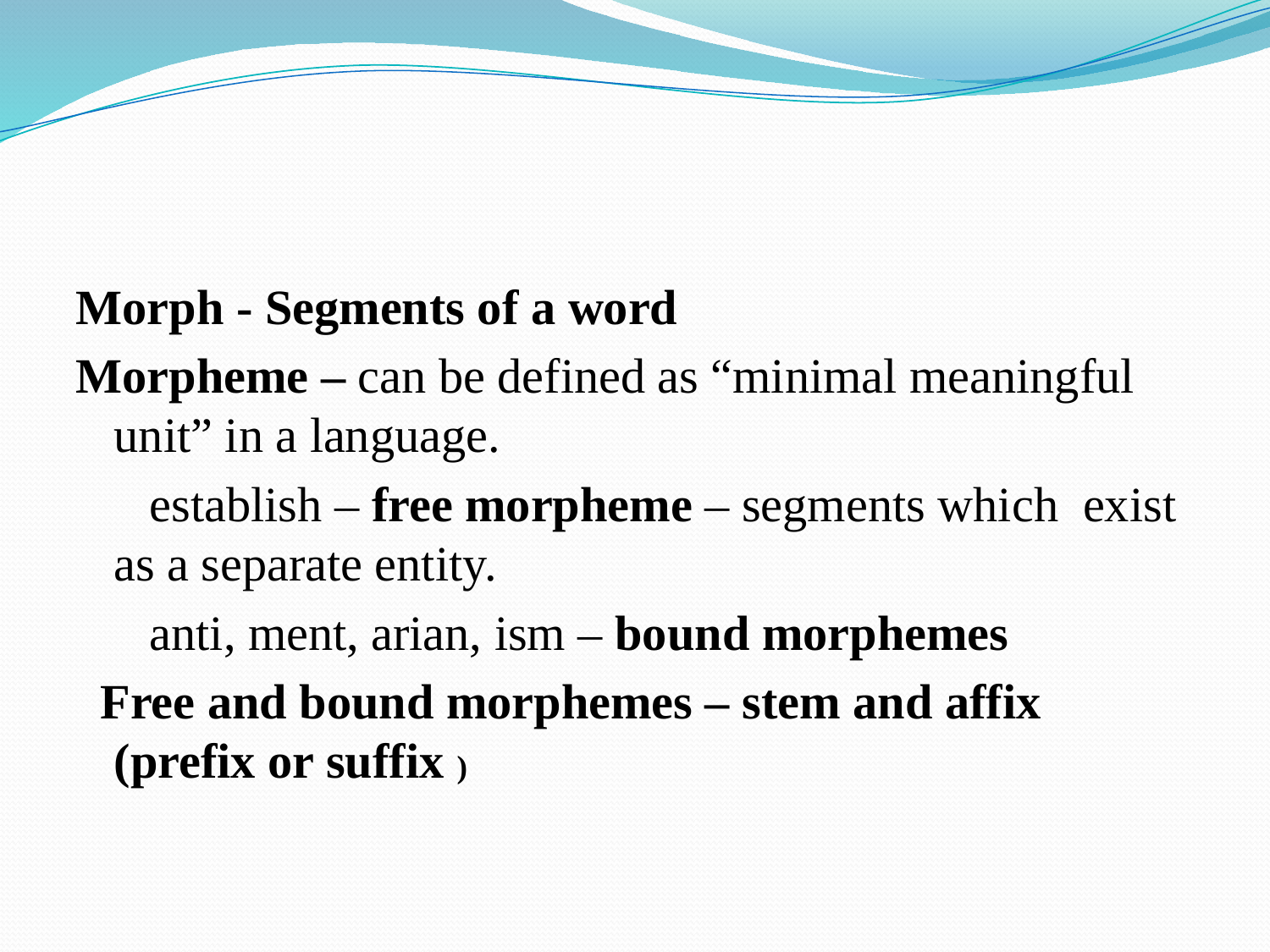

#
Morph - Segments of a word
Morpheme – can be defined as “minimal meaningful unit” in a language.
      establish – free morpheme – segments which  exist as a separate entity.
      anti, ment, arian, ism – bound morphemes
  Free and bound morphemes – stem and affix (prefix or suffix )